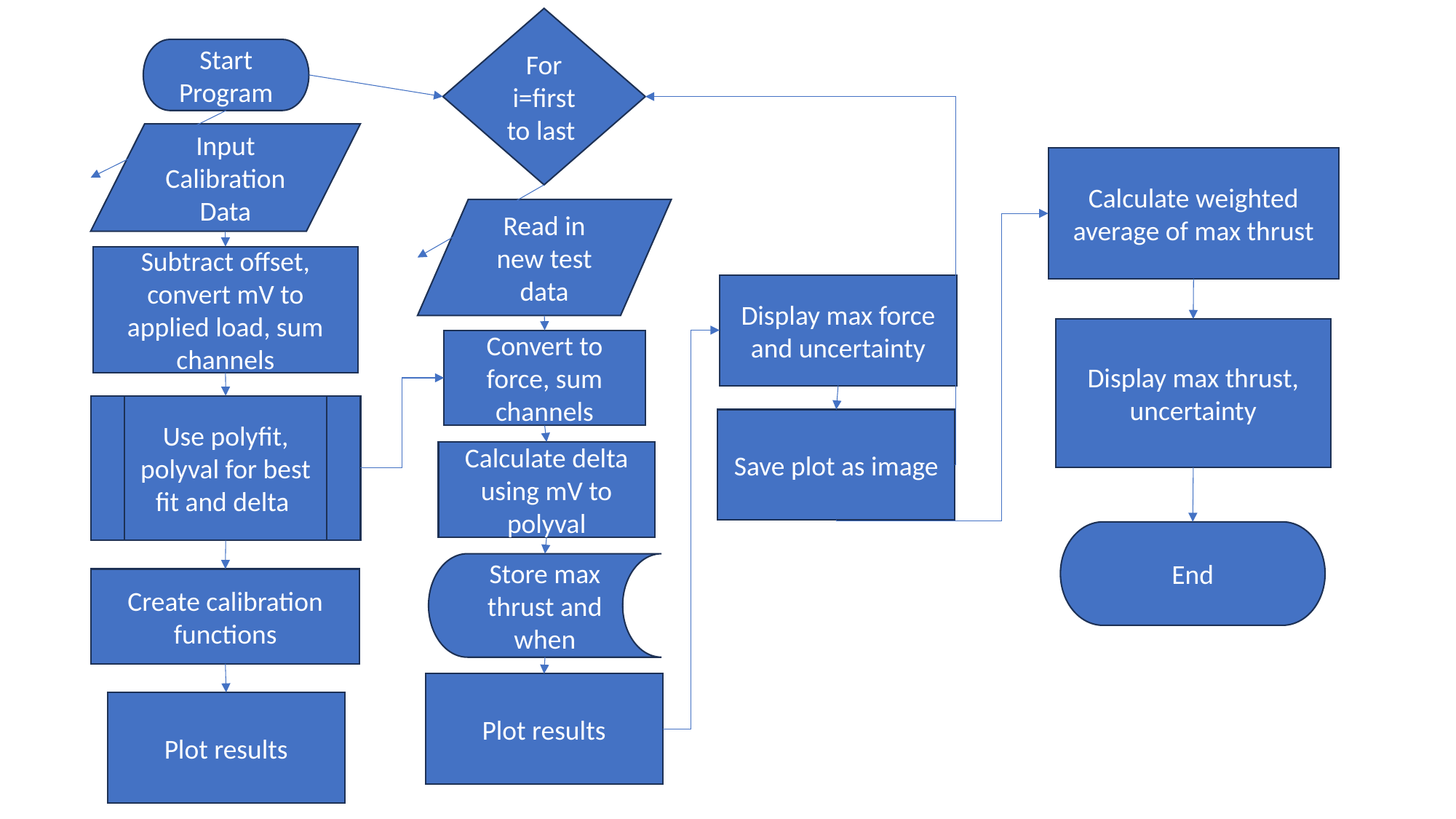

For i=first to last
Start Program
Input Calibration Data
Calculate weighted average of max thrust
Read in new test data
Subtract offset, convert mV to applied load, sum channels
Display max force and uncertainty
Display max thrust, uncertainty
Convert to force, sum channels
Use polyfit, polyval for best fit and delta
Save plot as image
Calculate delta using mV to polyval
End
Store max thrust and when
Create calibration functions
Plot results
Plot results